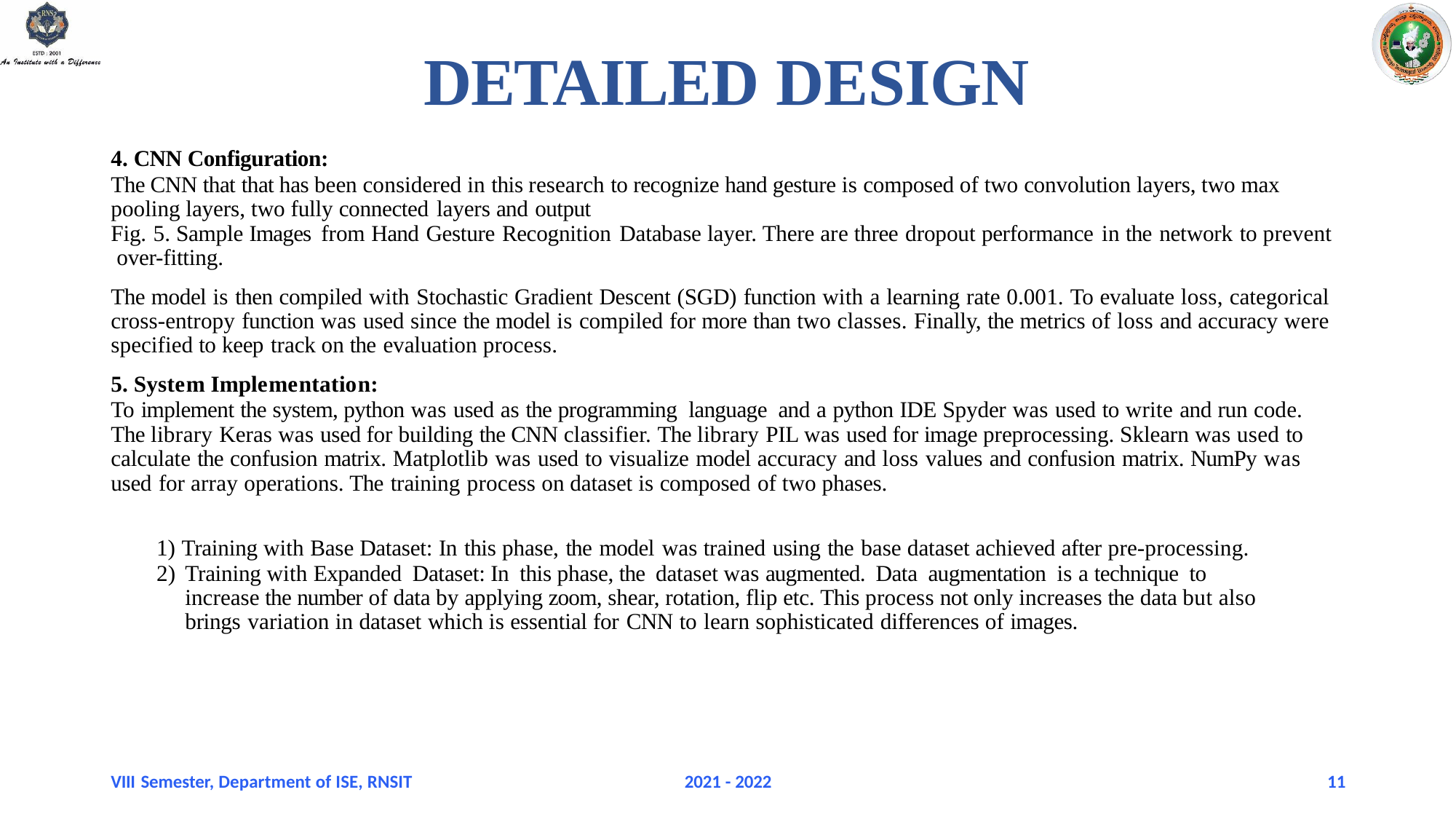

# DETAILED DESIGN
CNN Configuration:
The CNN that that has been considered in this research to recognize hand gesture is composed of two convolution layers, two max  pooling layers, two fully connected layers and output
Fig. 5. Sample Images from Hand Gesture Recognition Database layer. There are three dropout performance in the network to prevent  over-fitting.
The model is then compiled with Stochastic Gradient Descent (SGD) function with a learning rate 0.001. To evaluate loss, categorical  cross-entropy function was used since the model is compiled for more than two classes. Finally, the metrics of loss and accuracy were  specified to keep track on the evaluation process.
System Implementation:
To implement the system, python was used as the programming language and a python IDE Spyder was used to write and run code.  The library Keras was used for building the CNN classifier. The library PIL was used for image preprocessing. Sklearn was used to  calculate the confusion matrix. Matplotlib was used to visualize model accuracy and loss values and confusion matrix. NumPy was  used for array operations. The training process on dataset is composed of two phases.

Training with Base Dataset: In this phase, the model was trained using the base dataset achieved after pre-processing.
Training with Expanded Dataset: In this phase, the dataset was augmented. Data augmentation is a technique to  increase the number of data by applying zoom, shear, rotation, flip etc. This process not only increases the data but also  brings variation in dataset which is essential for CNN to learn sophisticated differences of images.
VIII Semester, Department of ISE, RNSIT
2021 - 2022
11